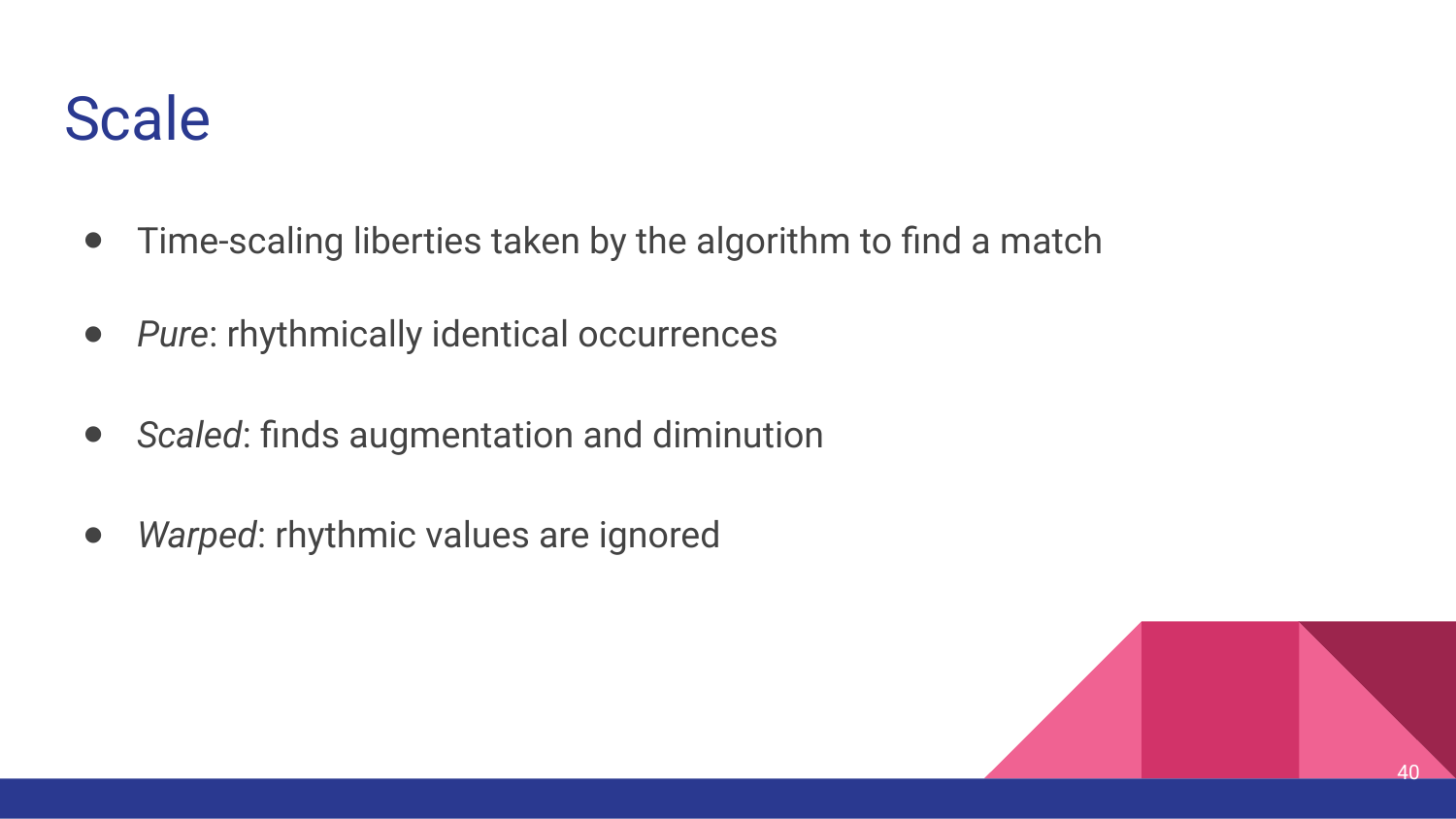

# Scale
Time-scaling liberties taken by the algorithm to find a match
Pure: rhythmically identical occurrences
Scaled: finds augmentation and diminution
Warped: rhythmic values are ignored
40